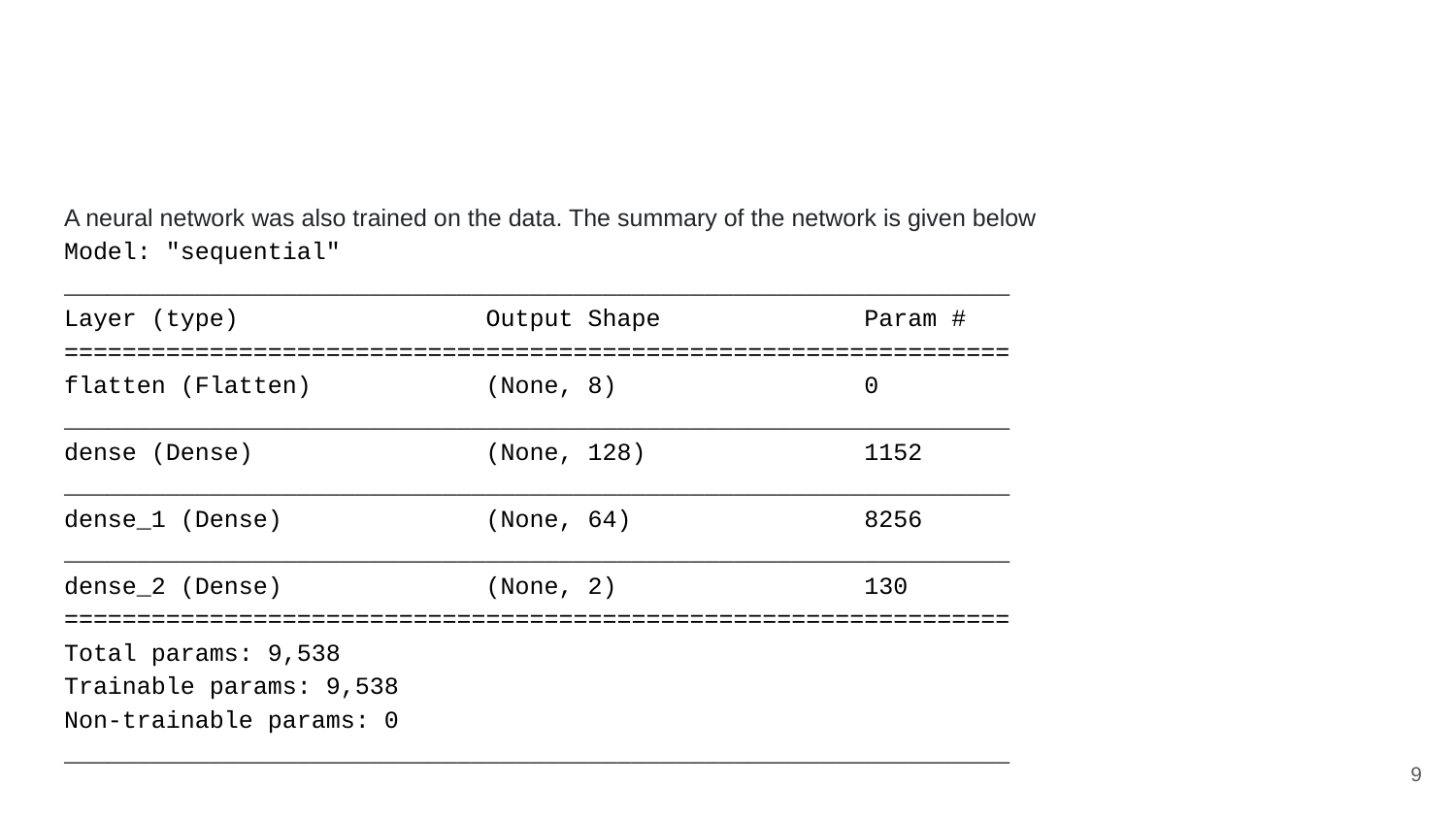

#
A neural network was also trained on the data. The summary of the network is given below
Model: "sequential"
_________________________________________________________________
Layer (type)                 Output Shape              Param #
=================================================================
flatten (Flatten)            (None, 8)                 0
_________________________________________________________________
dense (Dense)                (None, 128)               1152
_________________________________________________________________
dense_1 (Dense)              (None, 64)                8256
_________________________________________________________________
dense_2 (Dense)              (None, 2)                 130
=================================================================
Total params: 9,538
Trainable params: 9,538
Non-trainable params: 0
_________________________________________________________________

9